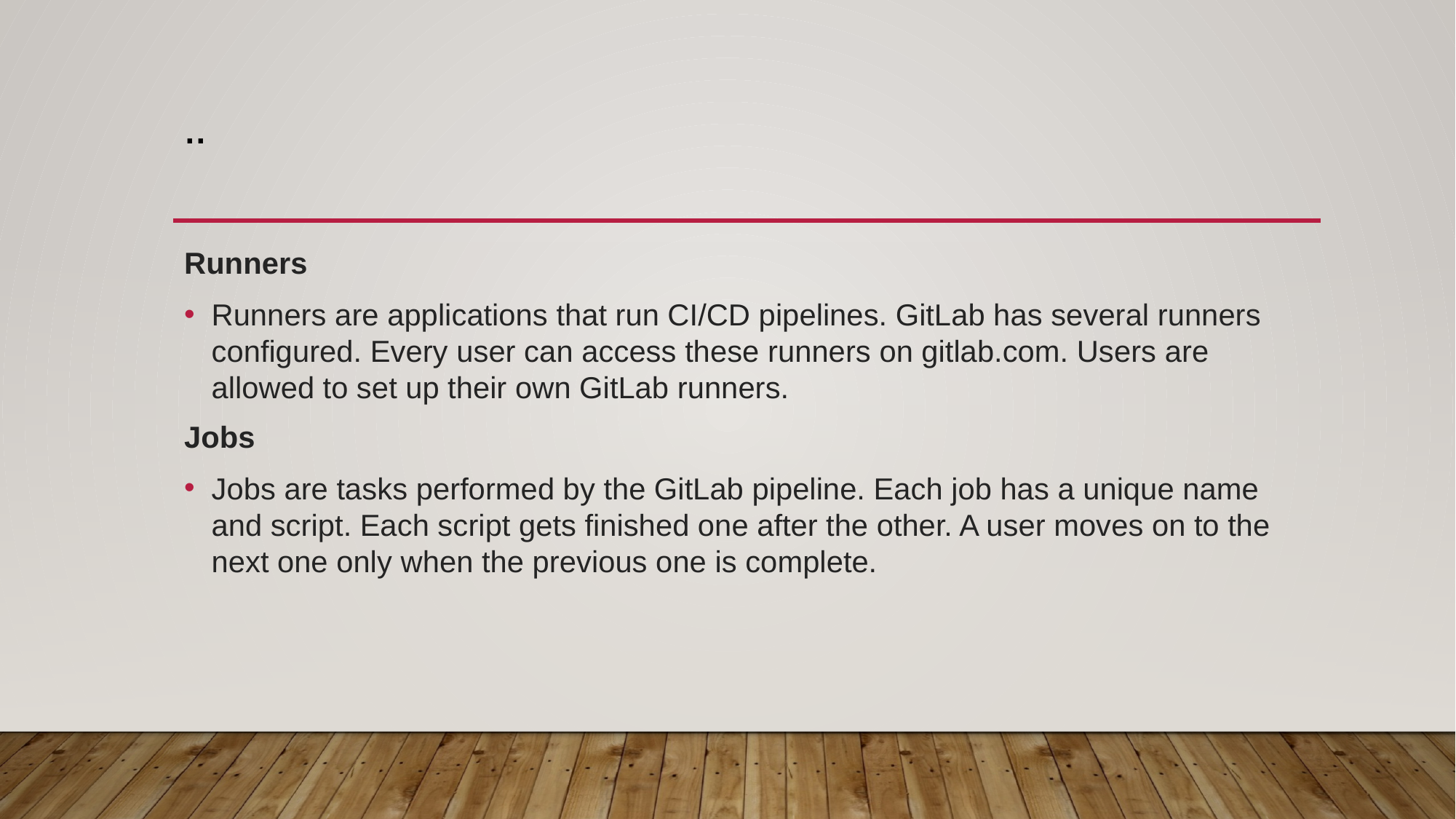

# ..
Runners
Runners are applications that run CI/CD pipelines. GitLab has several runners configured. Every user can access these runners on gitlab.com. Users are allowed to set up their own GitLab runners.
Jobs
Jobs are tasks performed by the GitLab pipeline. Each job has a unique name and script. Each script gets finished one after the other. A user moves on to the next one only when the previous one is complete.